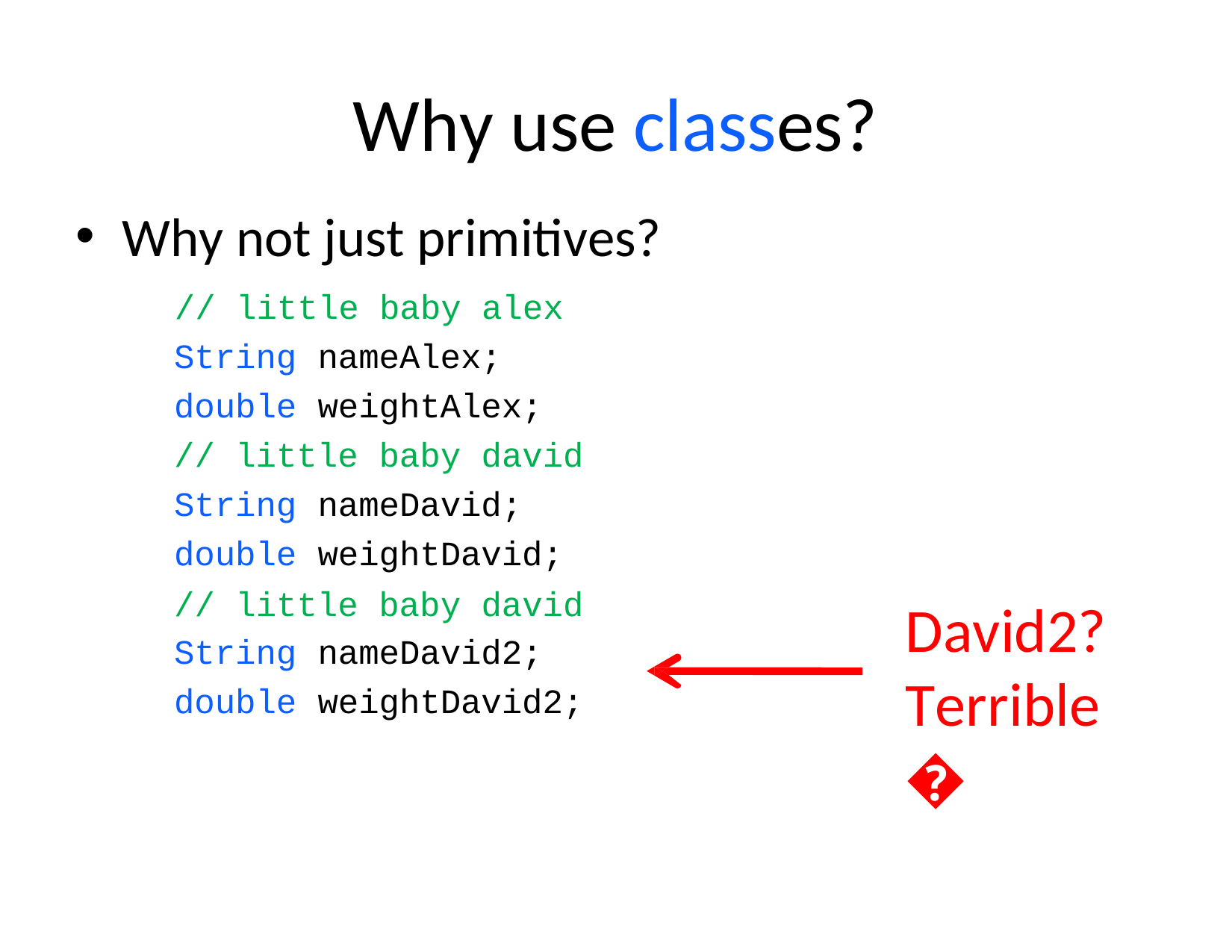

# Why use classes?
Why not just primitives?

// little baby alex
String double
nameAlex; weightAlex;
// little baby david
String double
nameDavid; weightDavid;
// little baby david
David2? Terrible �
String double
nameDavid2; weightDavid2;